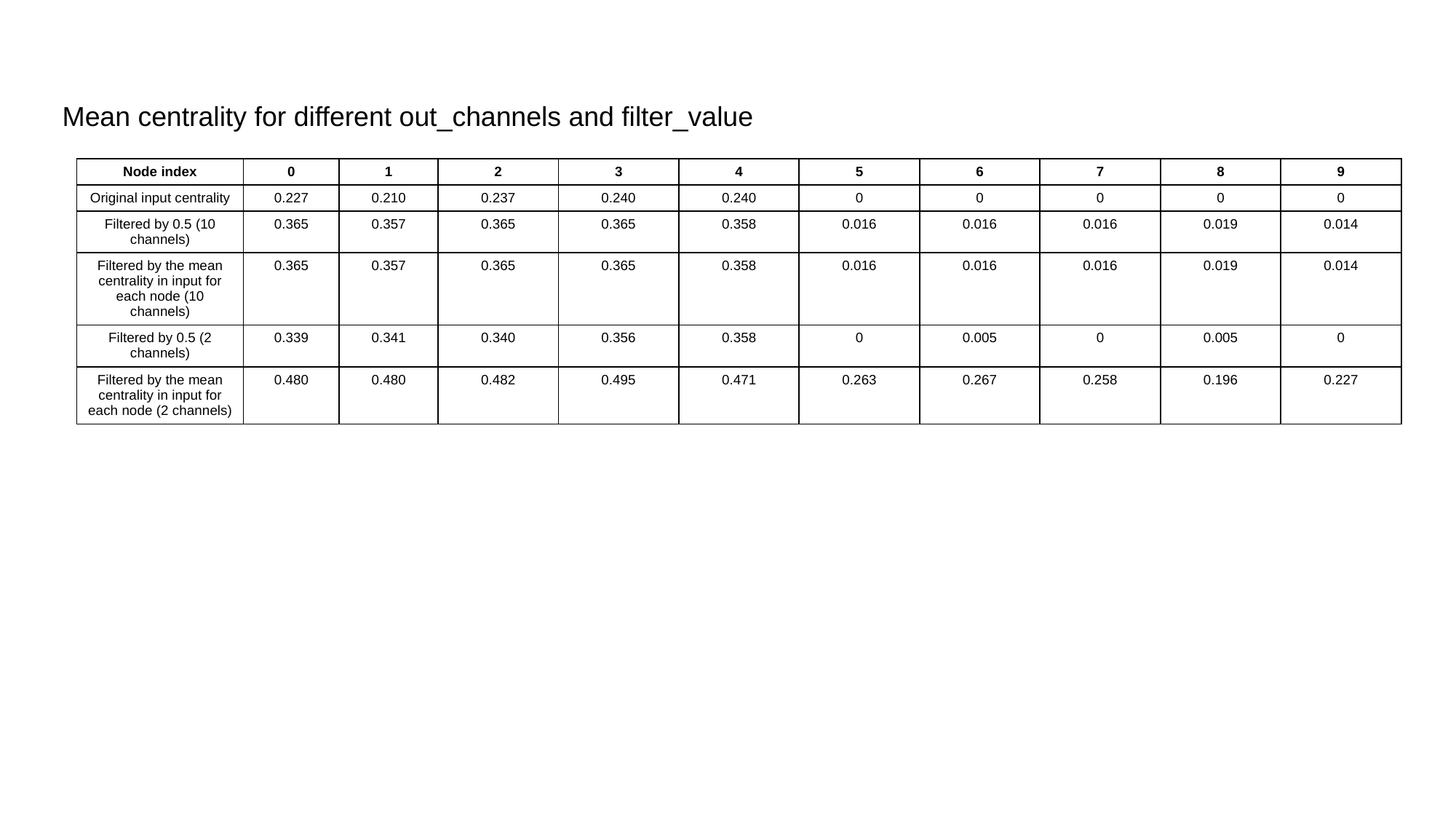

Mean centrality for different out_channels and filter_value
| Node index | 0 | 1 | 2 | 3 | 4 | 5 | 6 | 7 | 8 | 9 |
| --- | --- | --- | --- | --- | --- | --- | --- | --- | --- | --- |
| Original input centrality | 0.227 | 0.210 | 0.237 | 0.240 | 0.240 | 0 | 0 | 0 | 0 | 0 |
| Filtered by 0.5 (10 channels) | 0.365 | 0.357 | 0.365 | 0.365 | 0.358 | 0.016 | 0.016 | 0.016 | 0.019 | 0.014 |
| Filtered by the mean centrality in input for each node (10 channels) | 0.365 | 0.357 | 0.365 | 0.365 | 0.358 | 0.016 | 0.016 | 0.016 | 0.019 | 0.014 |
| Filtered by 0.5 (2 channels) | 0.339 | 0.341 | 0.340 | 0.356 | 0.358 | 0 | 0.005 | 0 | 0.005 | 0 |
| Filtered by the mean centrality in input for each node (2 channels) | 0.480 | 0.480 | 0.482 | 0.495 | 0.471 | 0.263 | 0.267 | 0.258 | 0.196 | 0.227 |